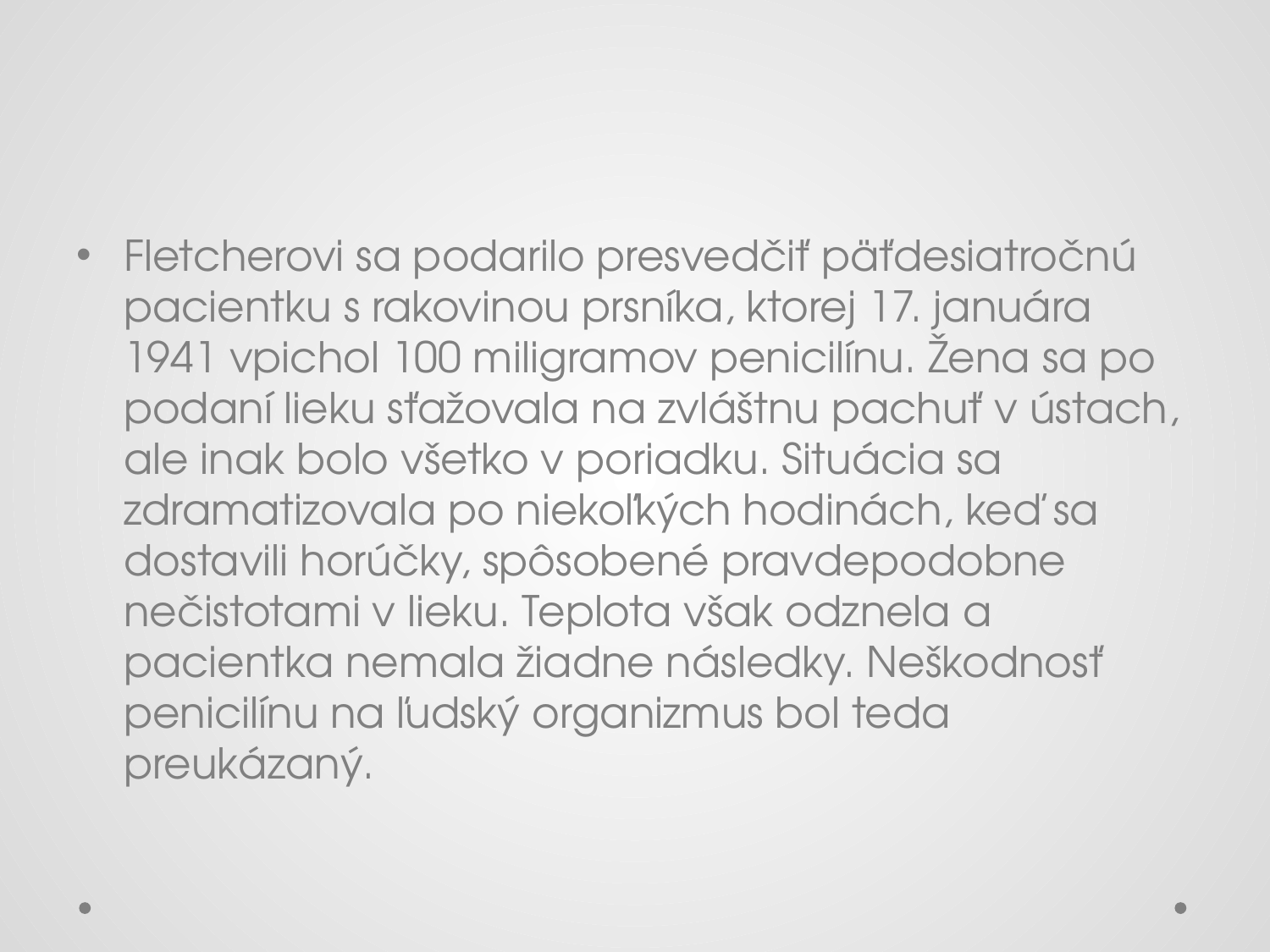

#
Fletcherovi sa podarilo presvedčiť päťdesiatročnú pacientku s rakovinou prsníka, ktorej 17. januára 1941 vpichol 100 miligramov penicilínu. Žena sa po podaní lieku sťažovala na zvláštnu pachuť v ústach, ale inak bolo všetko v poriadku. Situácia sa zdramatizovala po niekoľkých hodinách, keď sa dostavili horúčky, spôsobené pravdepodobne nečistotami v lieku. Teplota však odznela a pacientka nemala žiadne následky. Neškodnosť penicilínu na ľudský organizmus bol teda preukázaný.